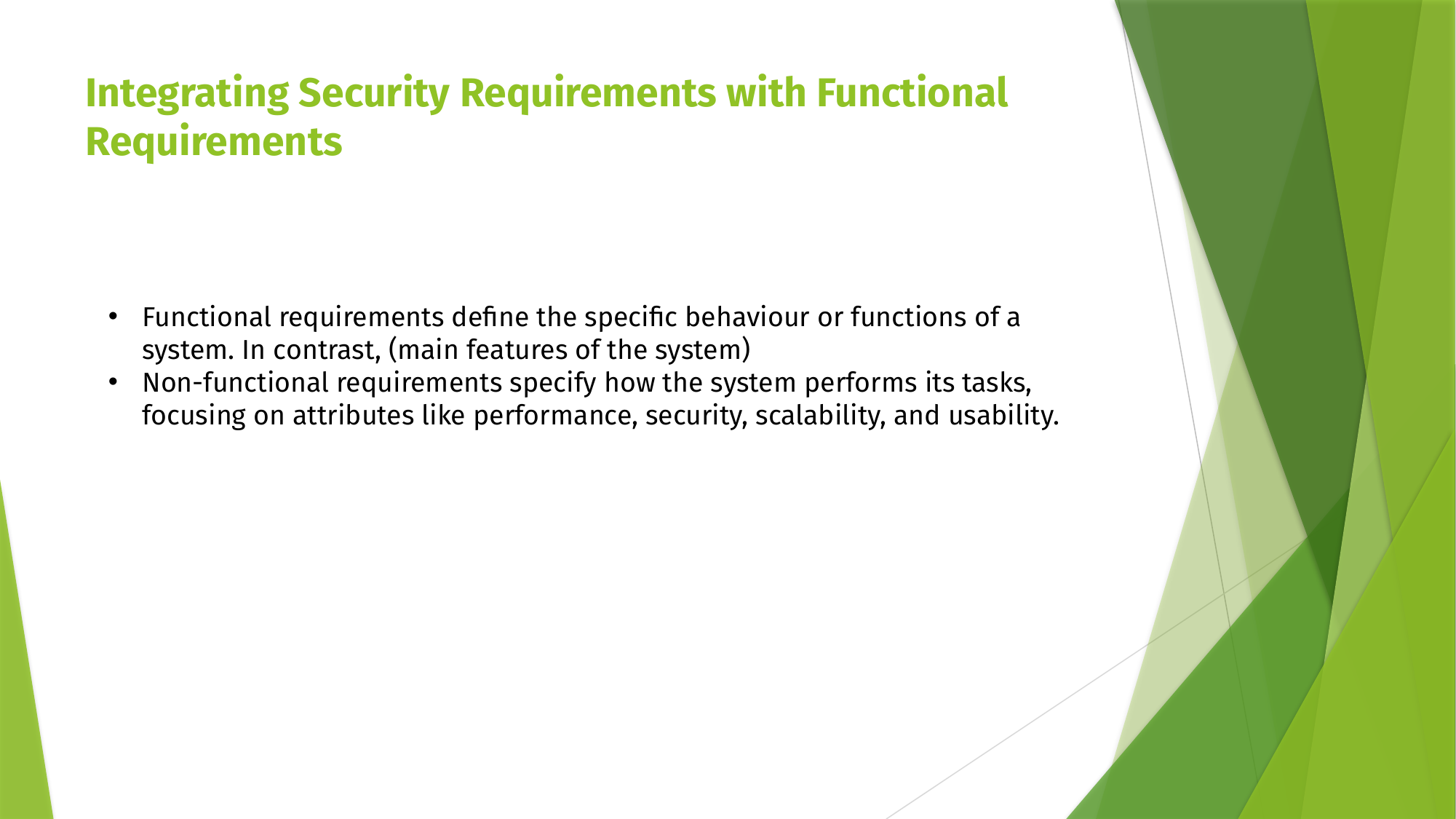

# Integrating Security Requirements with Functional Requirements
Functional requirements define the specific behaviour or functions of a system. In contrast, (main features of the system)
Non-functional requirements specify how the system performs its tasks, focusing on attributes like performance, security, scalability, and usability.